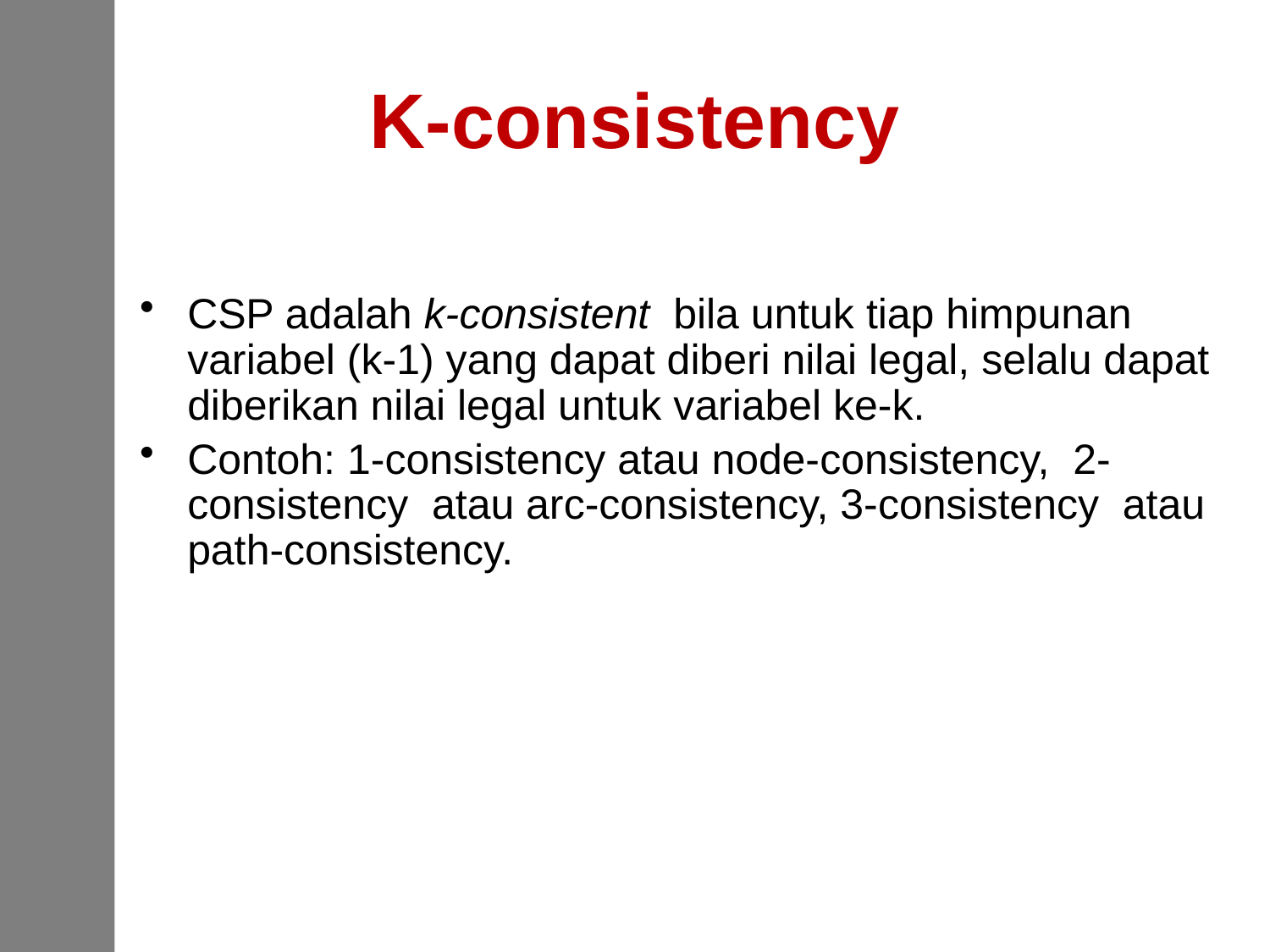

# K-consistency

CSP adalah k-consistent  bila untuk tiap himpunan variabel (k-1) yang dapat diberi nilai legal, selalu dapat diberikan nilai legal untuk variabel ke-k.
Contoh: 1-consistency atau node-consistency,  2-consistency  atau arc-consistency, 3-consistency  atau path-consistency.